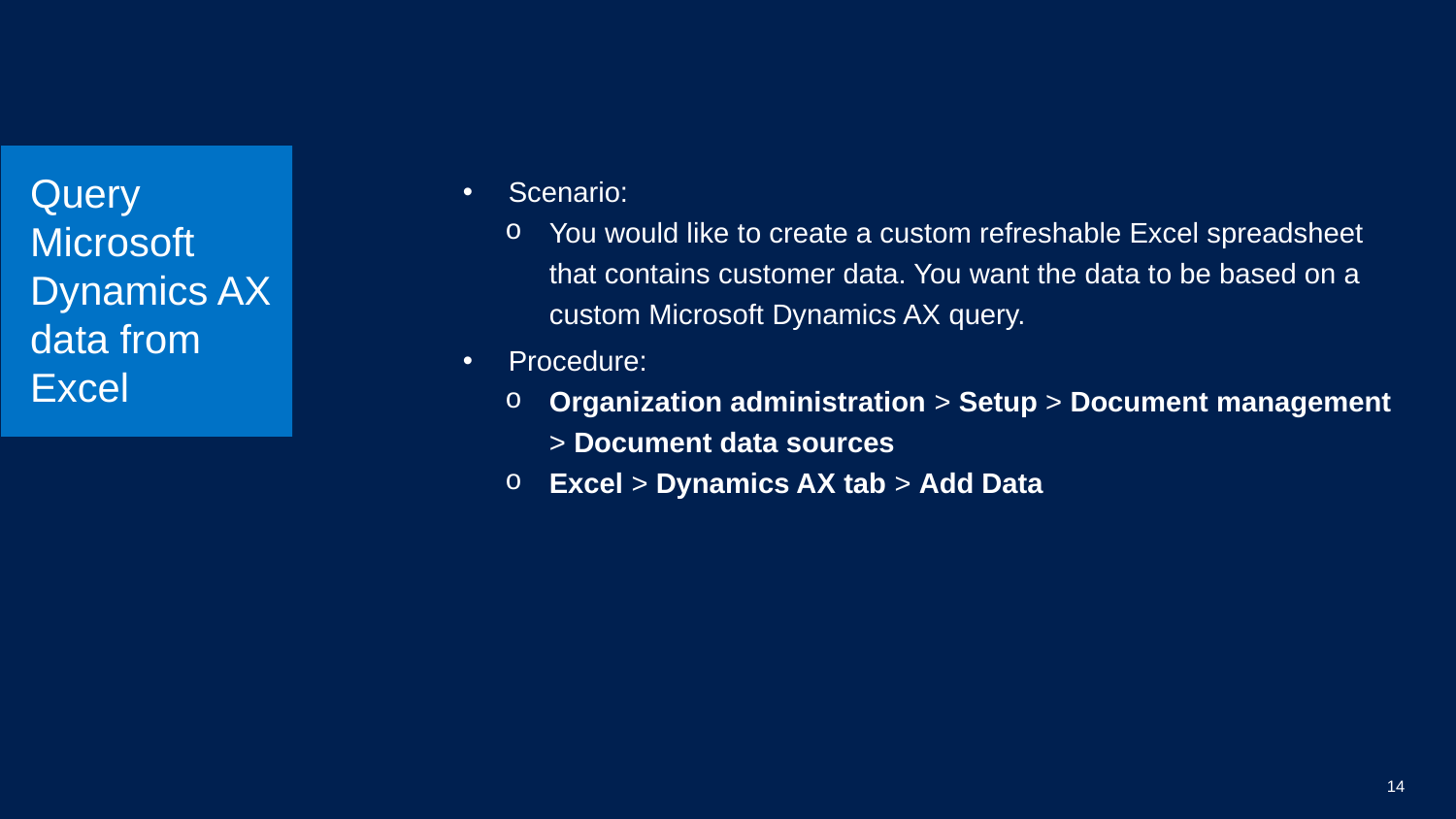

# Query Microsoft Dynamics AX data from Excel
Scenario:
You would like to create a custom refreshable Excel spreadsheet that contains customer data. You want the data to be based on a custom Microsoft Dynamics AX query.
Procedure:
Organization administration > Setup > Document management > Document data sources
Excel > Dynamics AX tab > Add Data

14